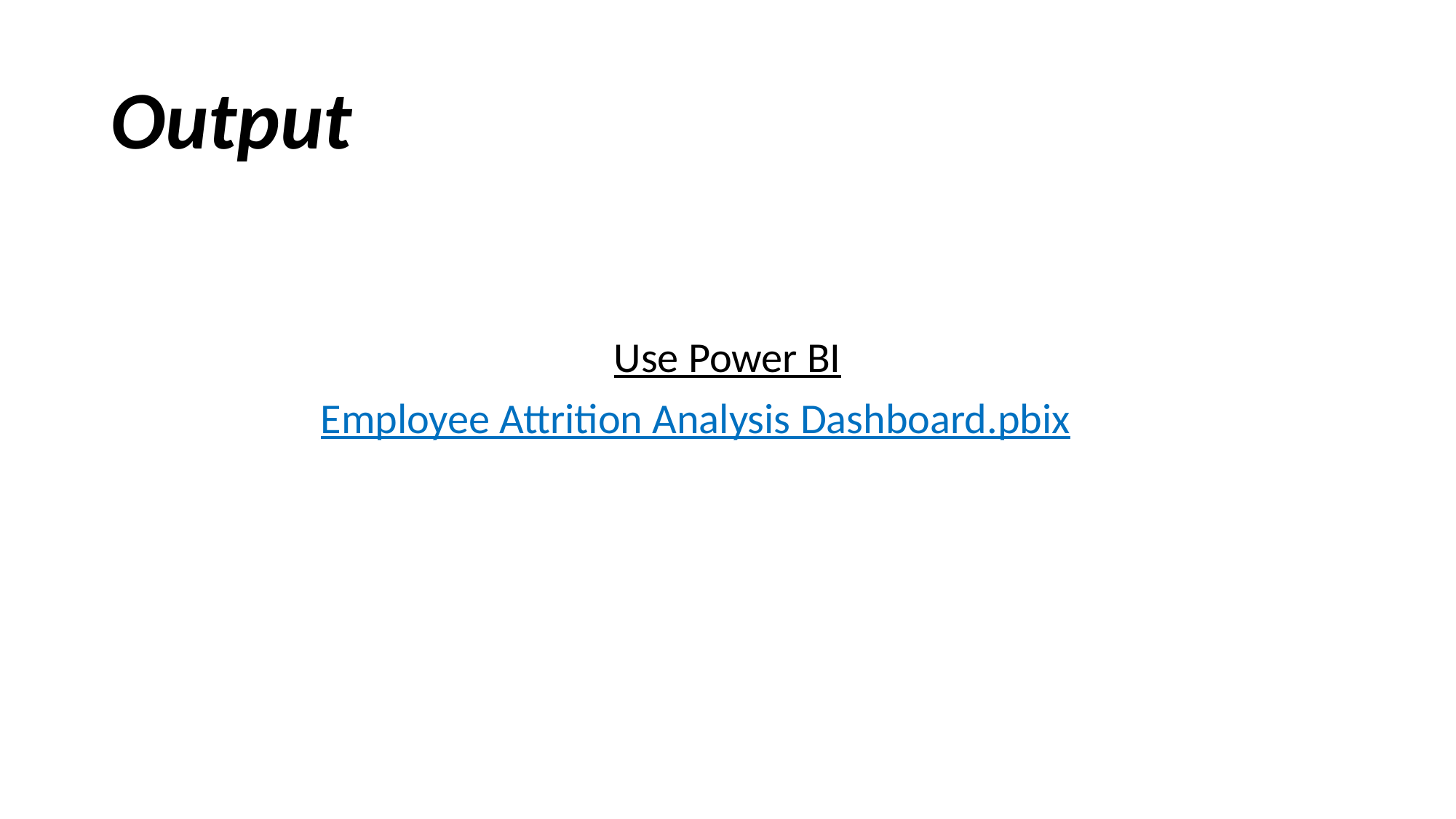

# Output
Use Power BI
Employee Attrition Analysis Dashboard.pbix